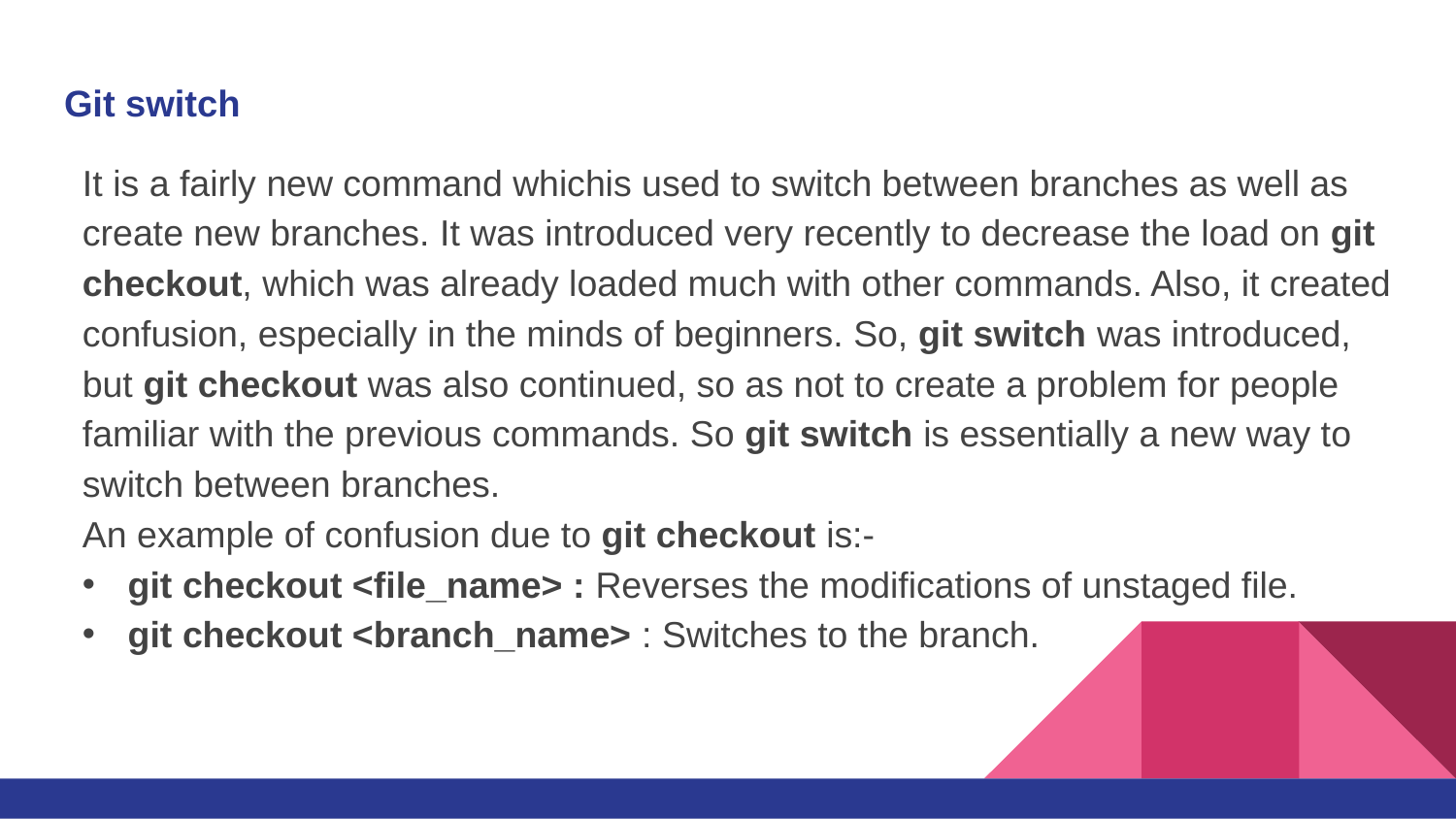

# Git switch
It is a fairly new command whichis used to switch between branches as well as create new branches. It was introduced very recently to decrease the load on git checkout, which was already loaded much with other commands. Also, it created confusion, especially in the minds of beginners. So, git switch was introduced, but git checkout was also continued, so as not to create a problem for people familiar with the previous commands. So git switch is essentially a new way to switch between branches.
An example of confusion due to git checkout is:-
git checkout <file_name> : Reverses the modifications of unstaged file.
git checkout <branch_name> : Switches to the branch.